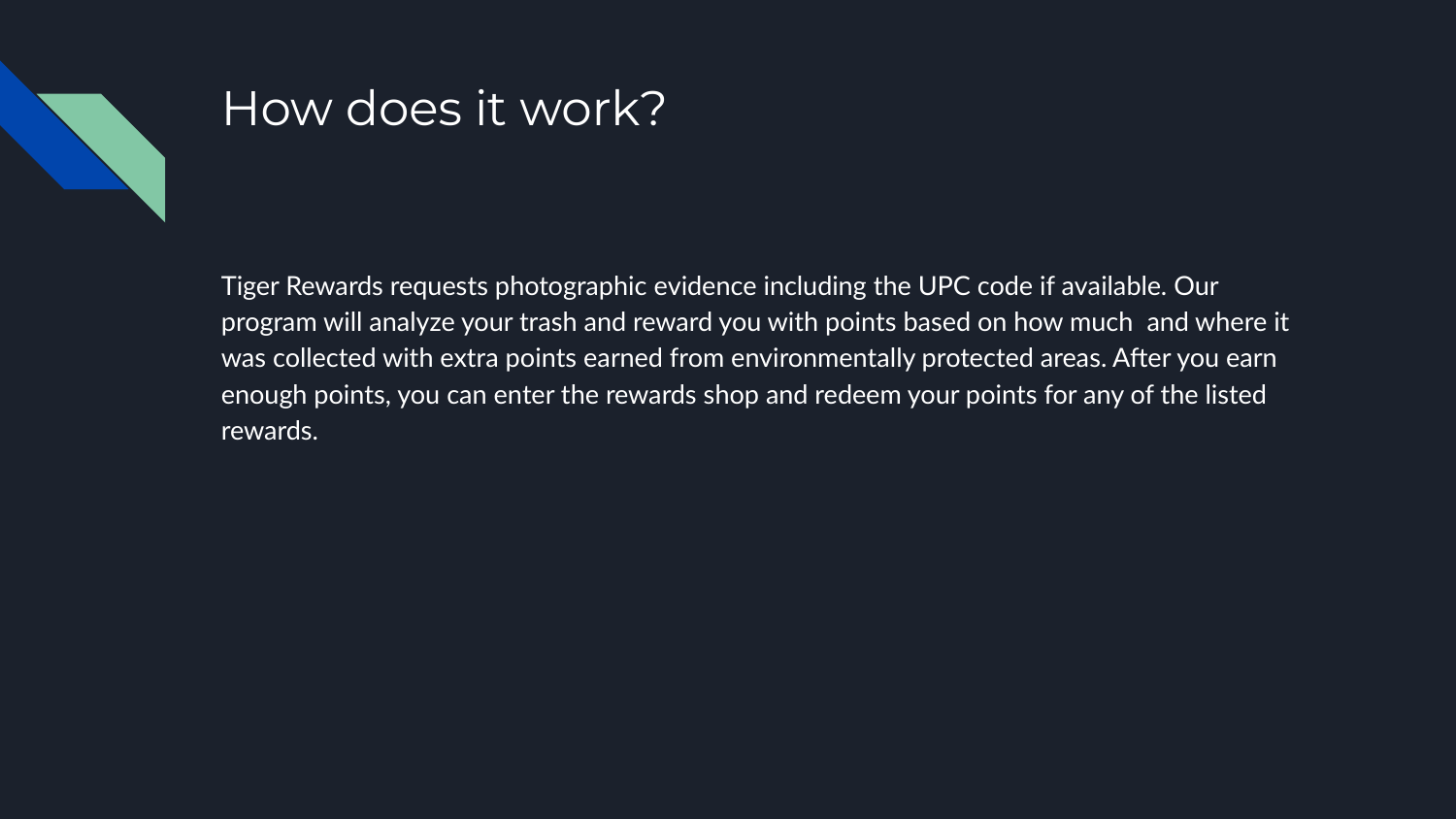

# How does it work?
Tiger Rewards requests photographic evidence including the UPC code if available. Our program will analyze your trash and reward you with points based on how much  and where it was collected with extra points earned from environmentally protected areas. After you earn enough points, you can enter the rewards shop and redeem your points for any of the listed rewards.